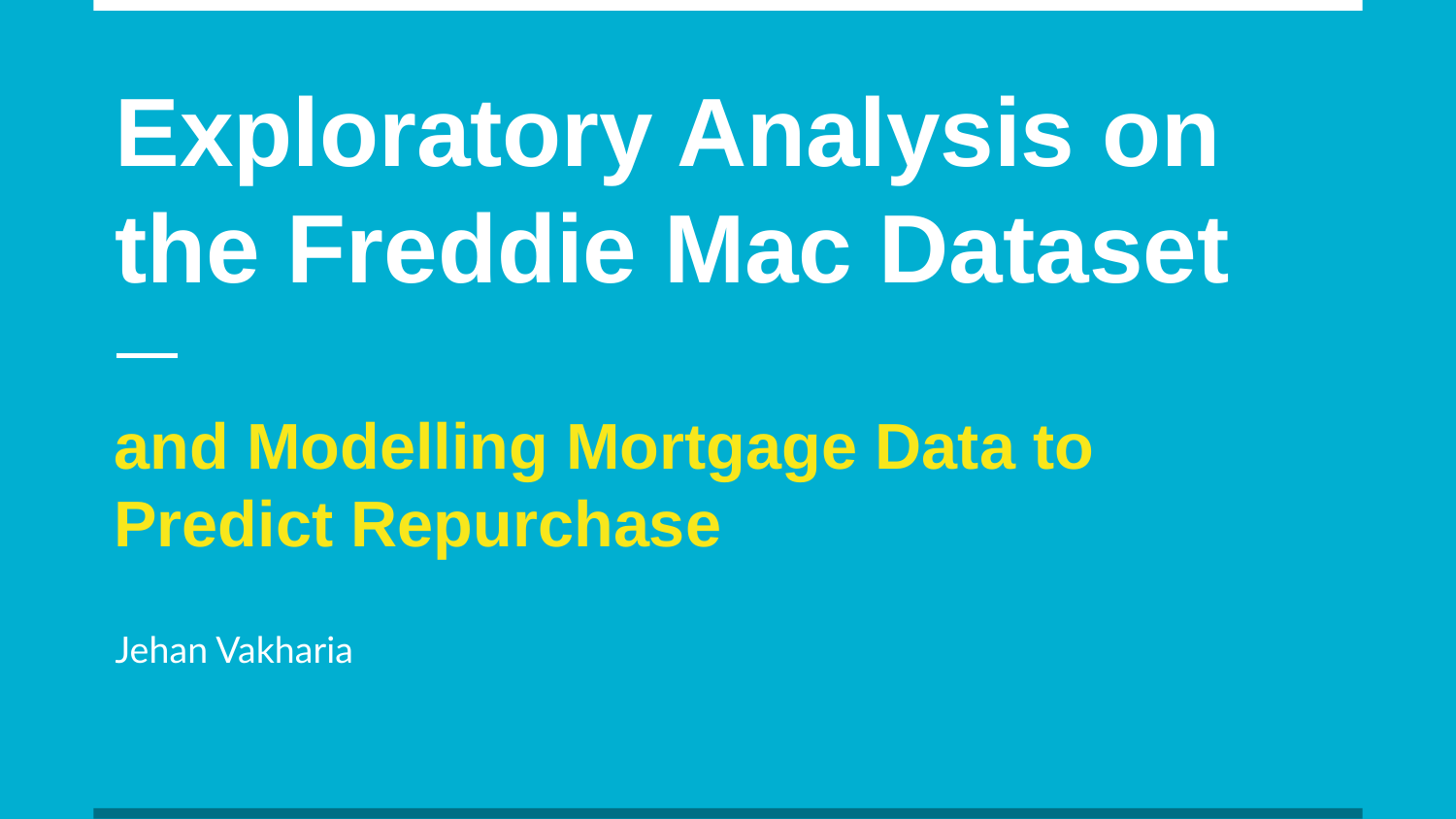

# Exploratory Analysis on the Freddie Mac Dataset
and Modelling Mortgage Data to Predict Repurchase
Jehan Vakharia